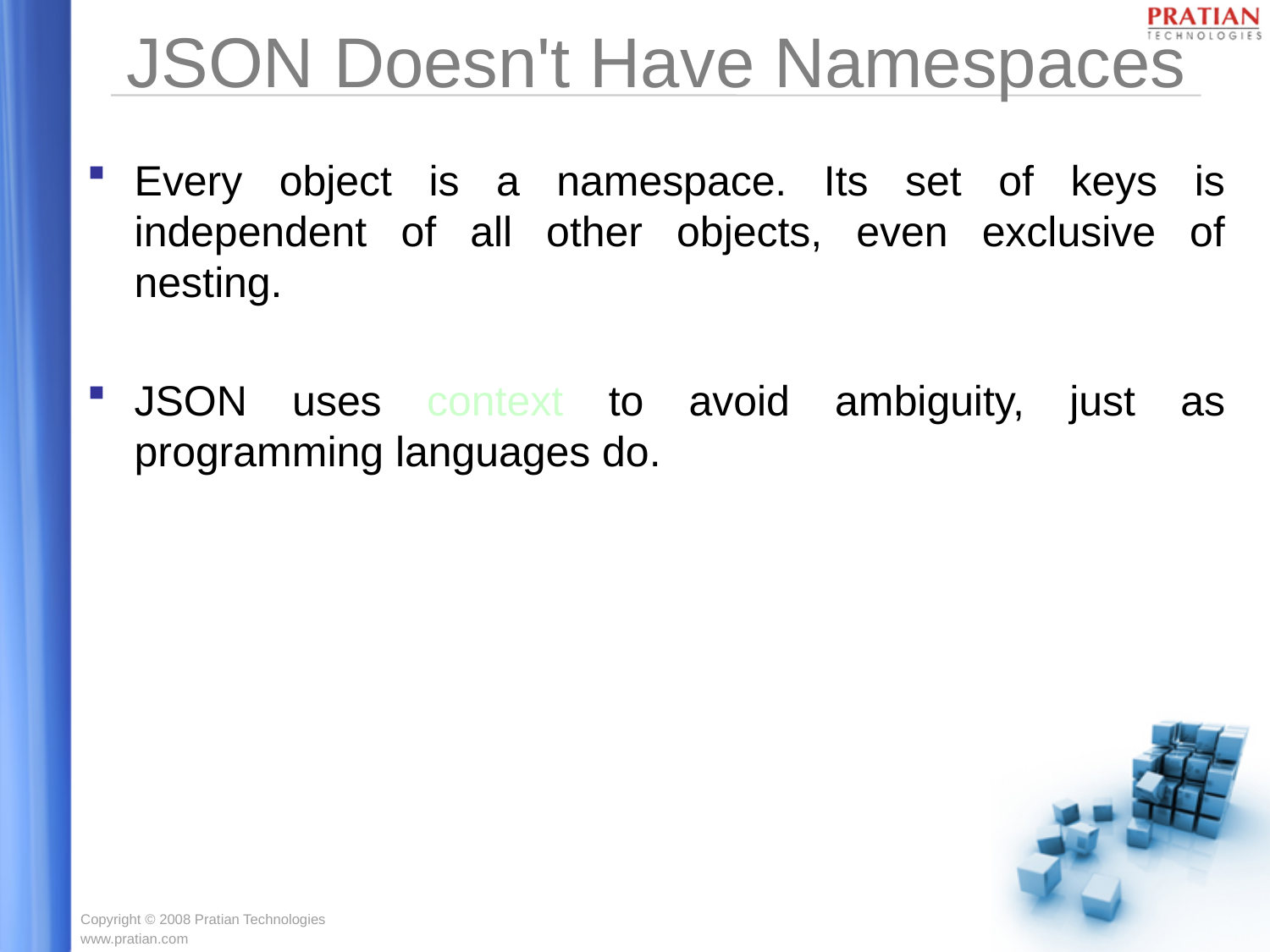

# JSON Doesn't Have Namespaces
Every object is a namespace. Its set of keys is independent of all other objects, even exclusive of nesting.

JSON uses context to avoid ambiguity, just as programming languages do.